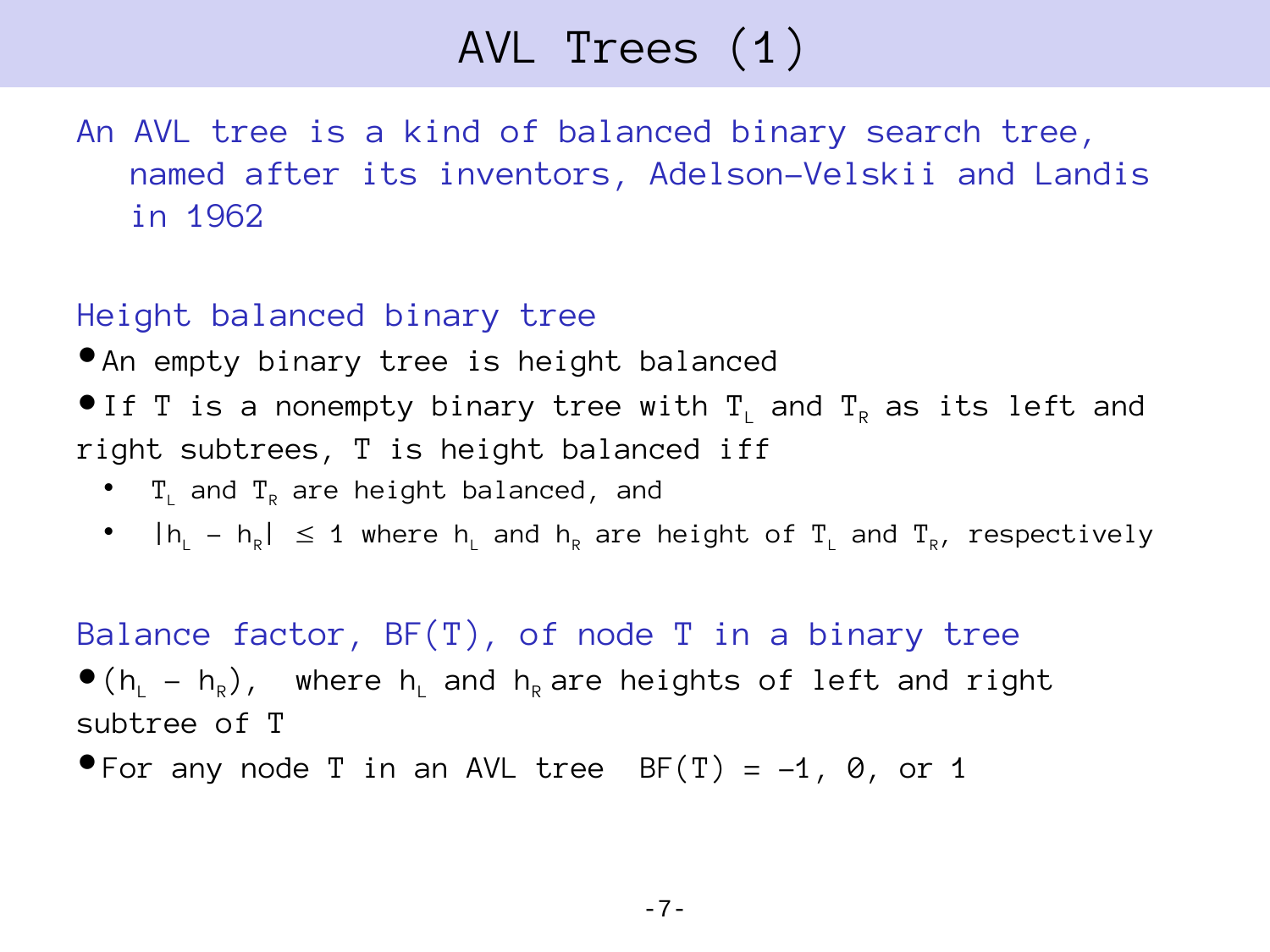

# AVL Trees (1)
An AVL tree is a kind of balanced binary search tree, named after its inventors, Adelson-Velskii and Landis in 1962

Height balanced binary tree
An empty binary tree is height balanced
If T is a nonempty binary tree with TL and TR as its left and right subtrees, T is height balanced iff
TL and TR are height balanced, and
|hL - hR| ≤ 1 where hL and hR are height of TL and TR, respectively

Balance factor, BF(T), of node T in a binary tree
(hL – hR),  where hL and hR are heights of left and right subtree of T
For any node T in an AVL tree  BF(T) = -1, 0, or 1
-7-